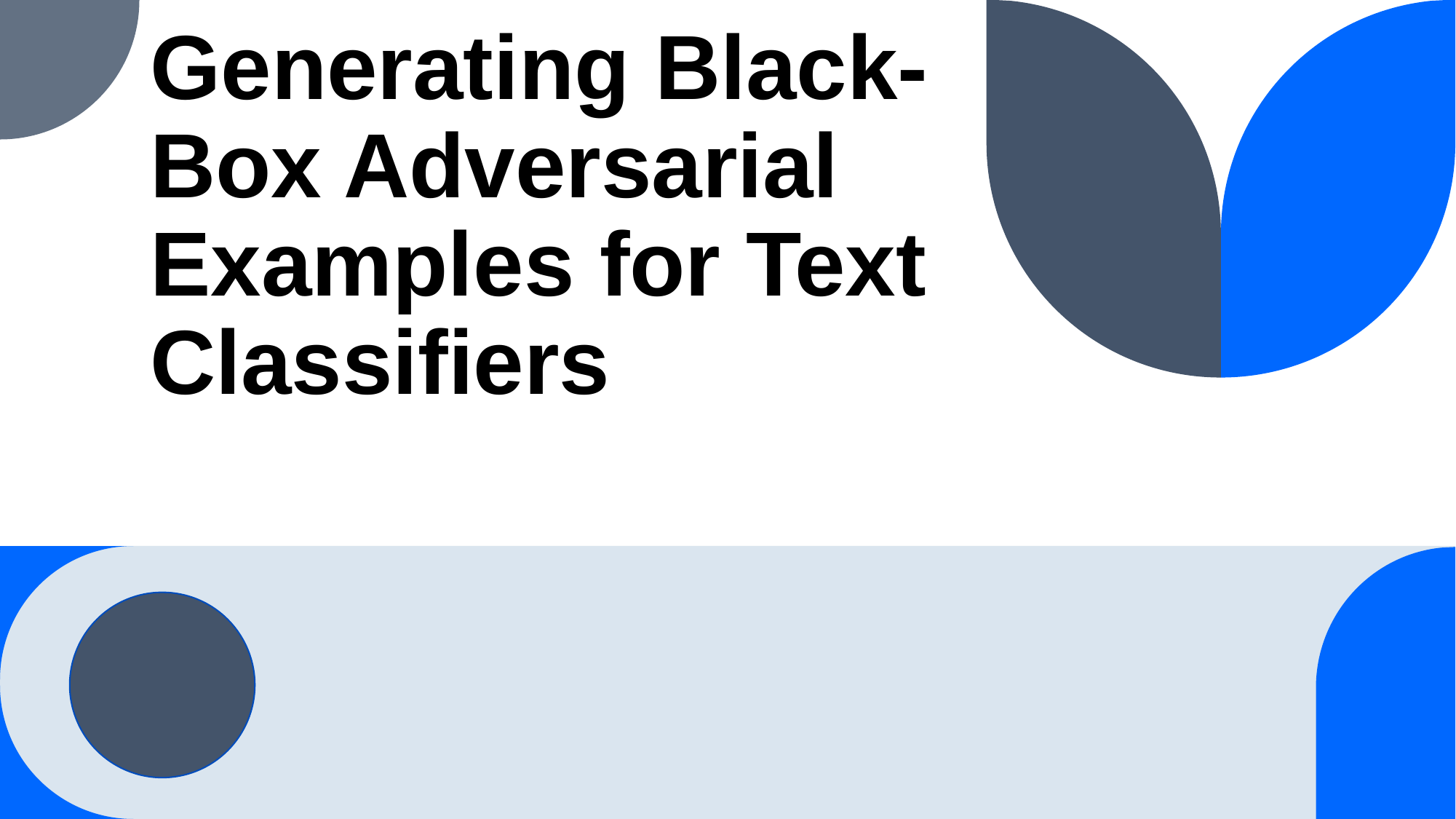

# Generating Black-Box Adversarial Examples for Text Classifiers